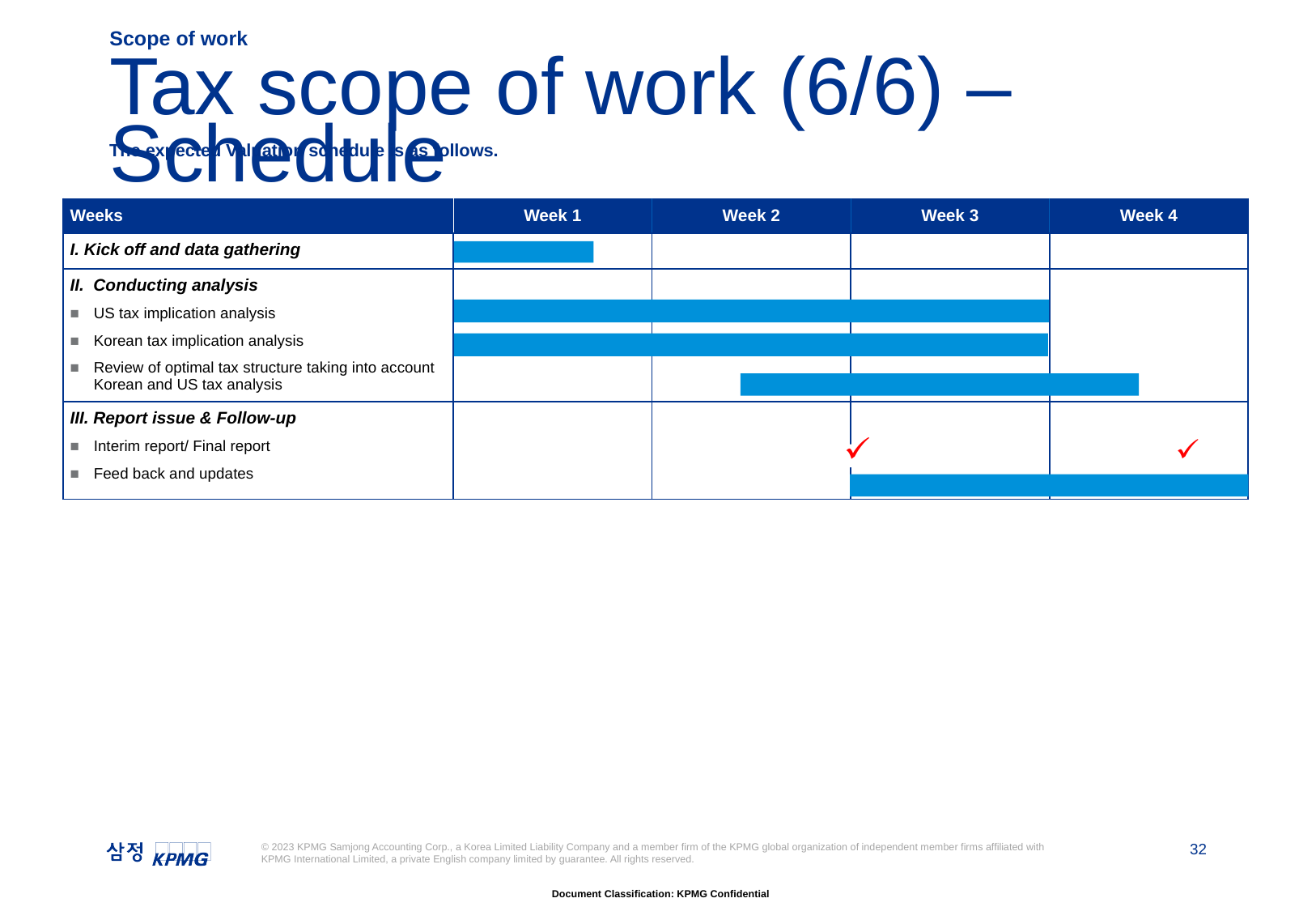

Scope of work
# Tax scope of work (6/6) – Schedule
The expected Valuation schedule is as follows.
| Weeks | Week 1 | Week 2 | Week 3 | Week 4 |
| --- | --- | --- | --- | --- |
| I. Kick off and data gathering |  |  |  |  |
| II. Conducting analysis US tax implication analysis Korean tax implication analysis Review of optimal tax structure taking into account Korean and US tax analysis |  |  |  |  |
| III. Report issue & Follow-up Interim report/ Final report Feed back and updates |  |  |  |  |